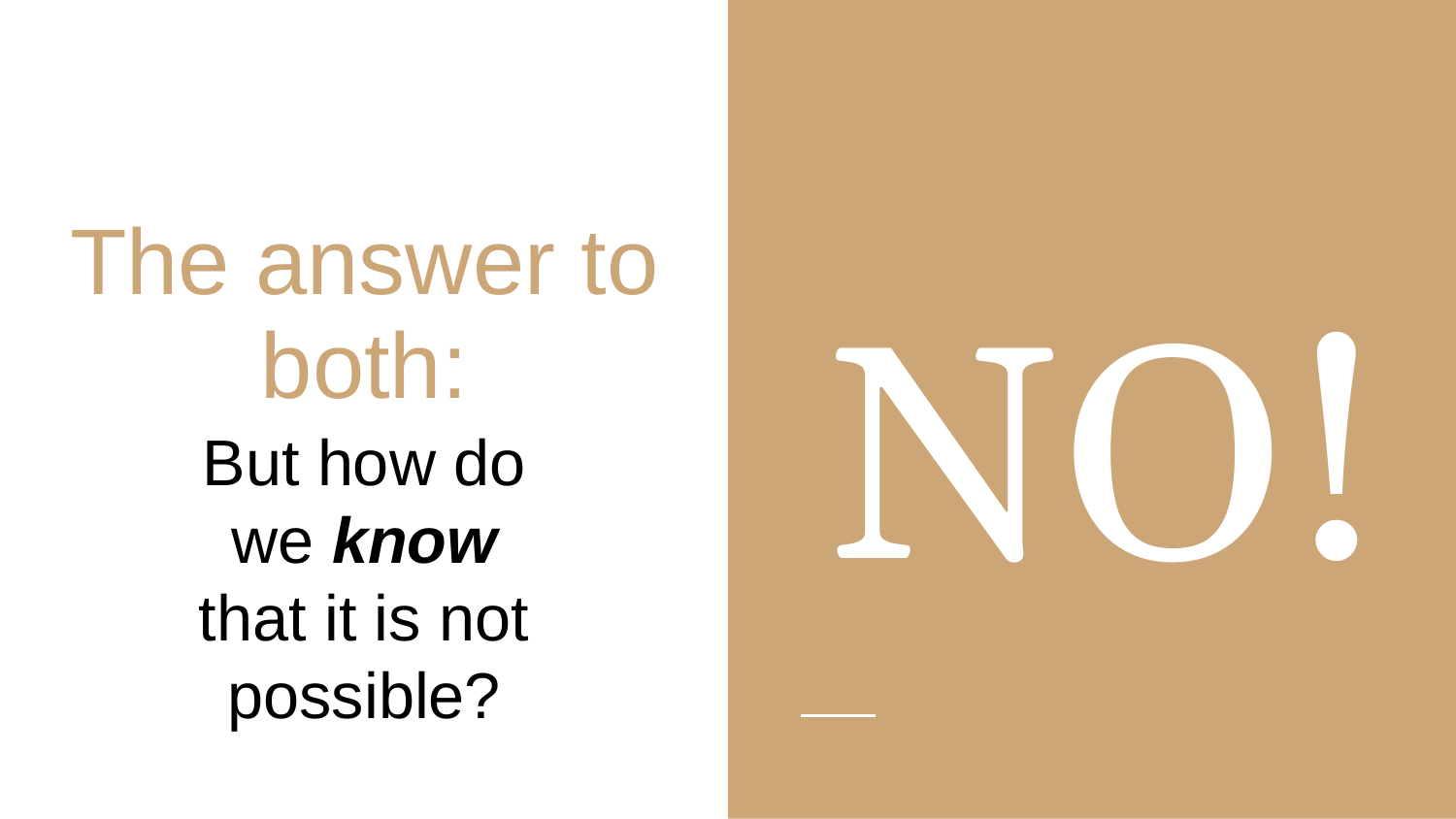

# The answer to both:
NO!
But how do we know that it is not possible?